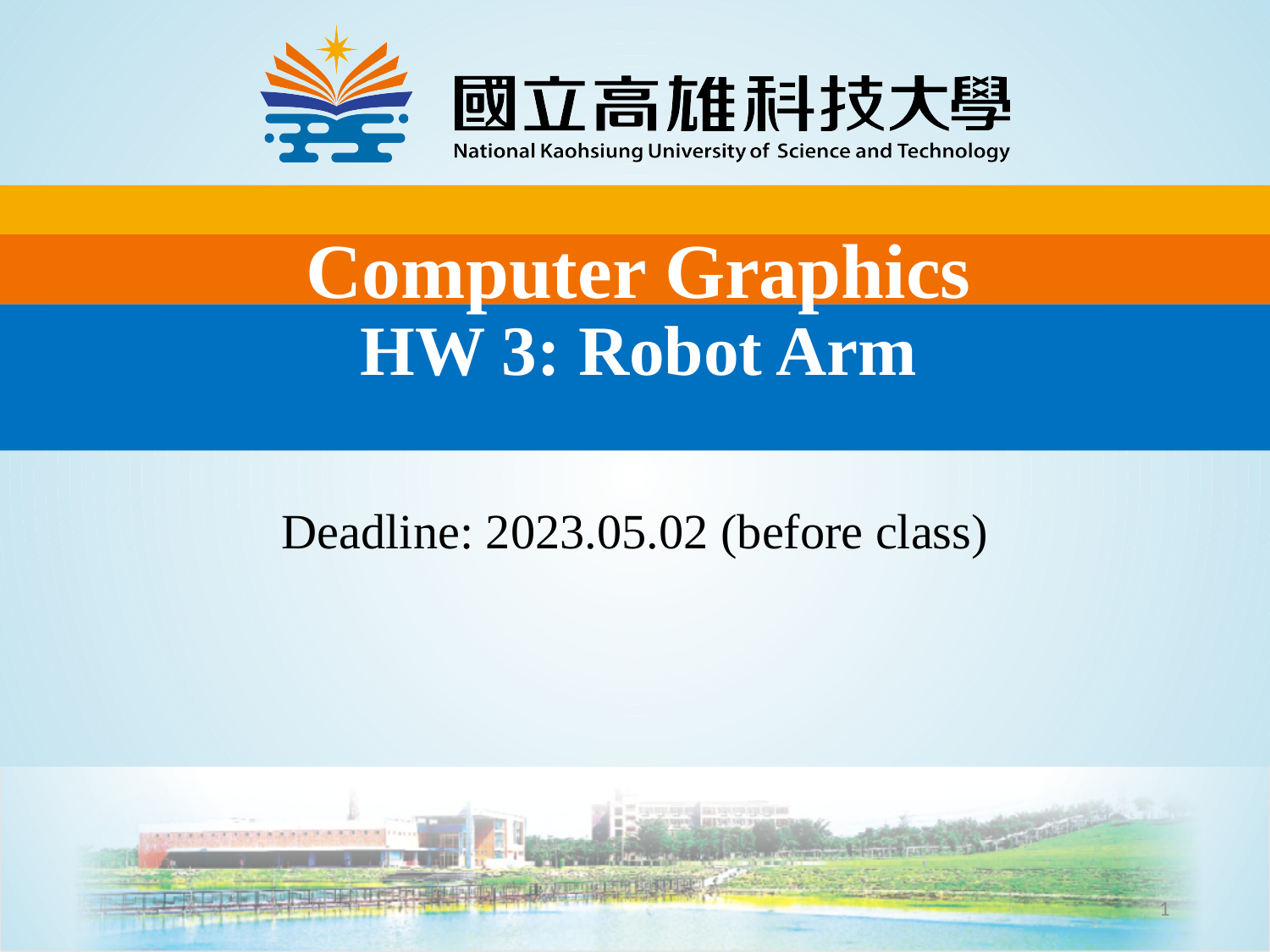

# Computer Graphics HW 3: Robot Arm
Deadline: 2023.05.02 (before class)
1